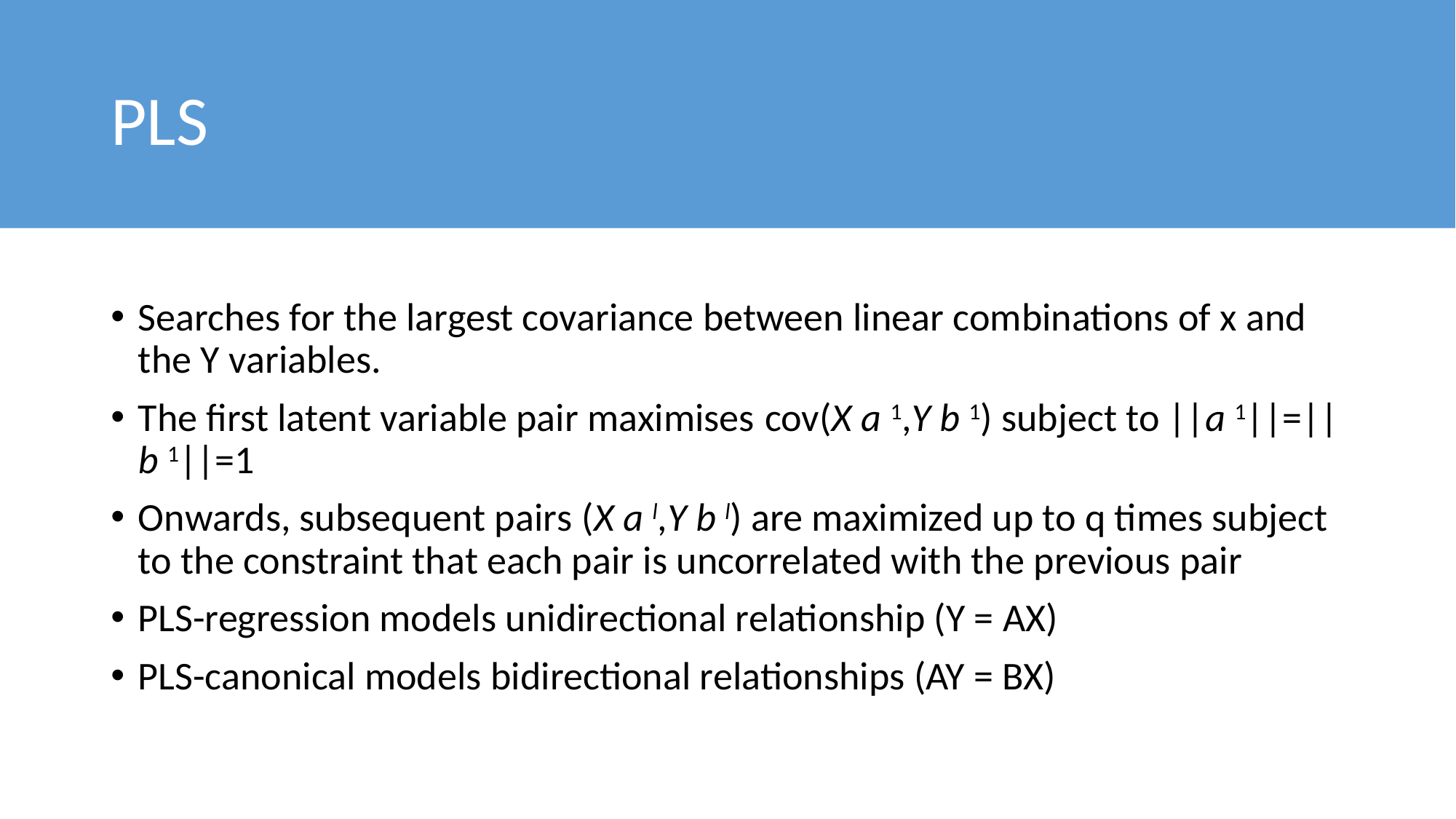

# PLS
Searches for the largest covariance between linear combinations of x and the Y variables.
The first latent variable pair maximises cov(X a 1,Y b 1) subject to ||a 1||=||b 1||=1
Onwards, subsequent pairs (X a l,Y b l) are maximized up to q times subject to the constraint that each pair is uncorrelated with the previous pair
PLS-regression models unidirectional relationship (Y = AX)
PLS-canonical models bidirectional relationships (AY = BX)